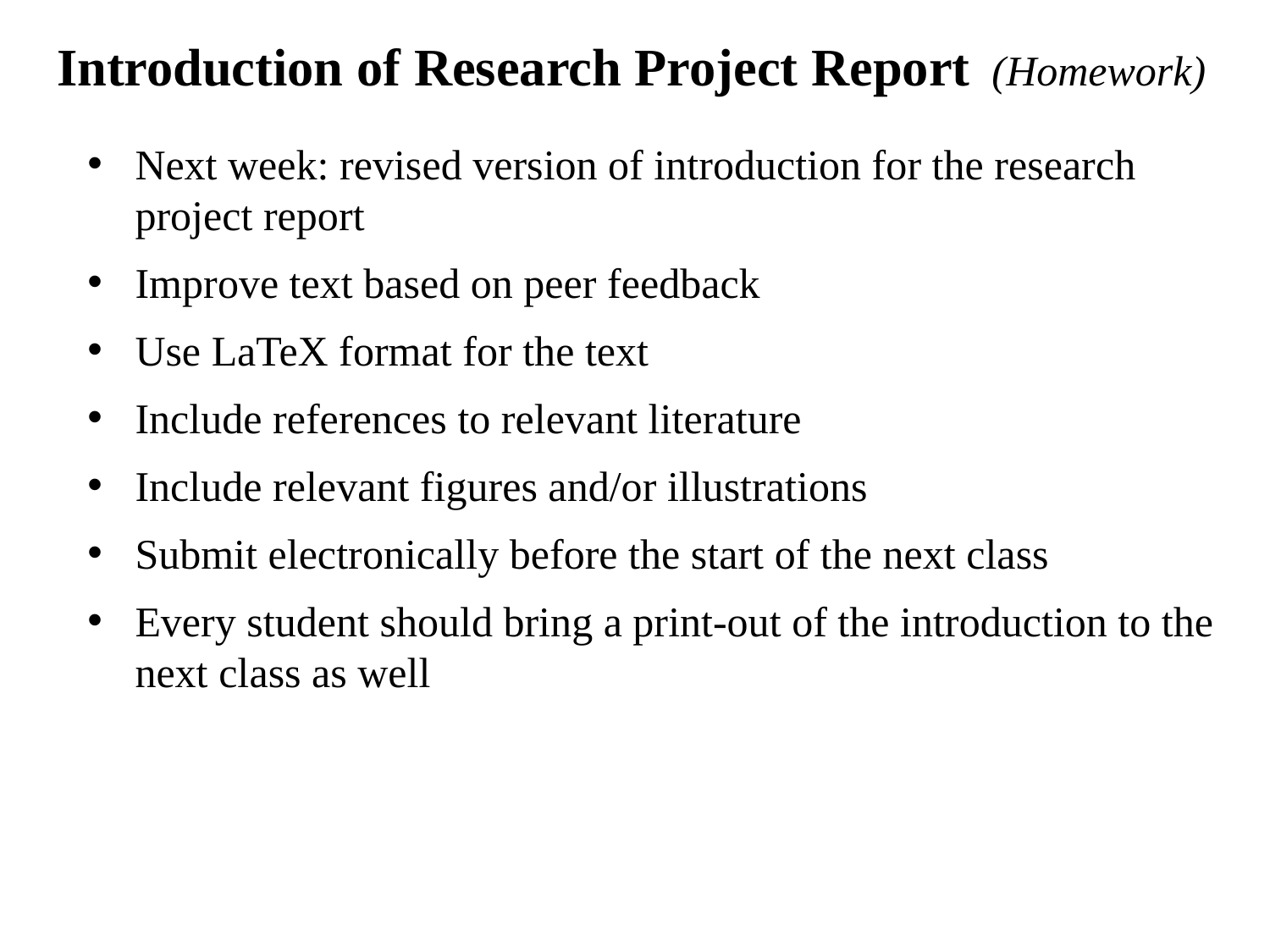

Introduction of Research Project Report  (Homework)
Next week: revised version of introduction for the research project report

Improve text based on peer feedback

Use LaTeX format for the text

Include references to relevant literature

Include relevant figures and/or illustrations

Submit electronically before the start of the next class

Every student should bring a print-out of the introduction to the next class as well